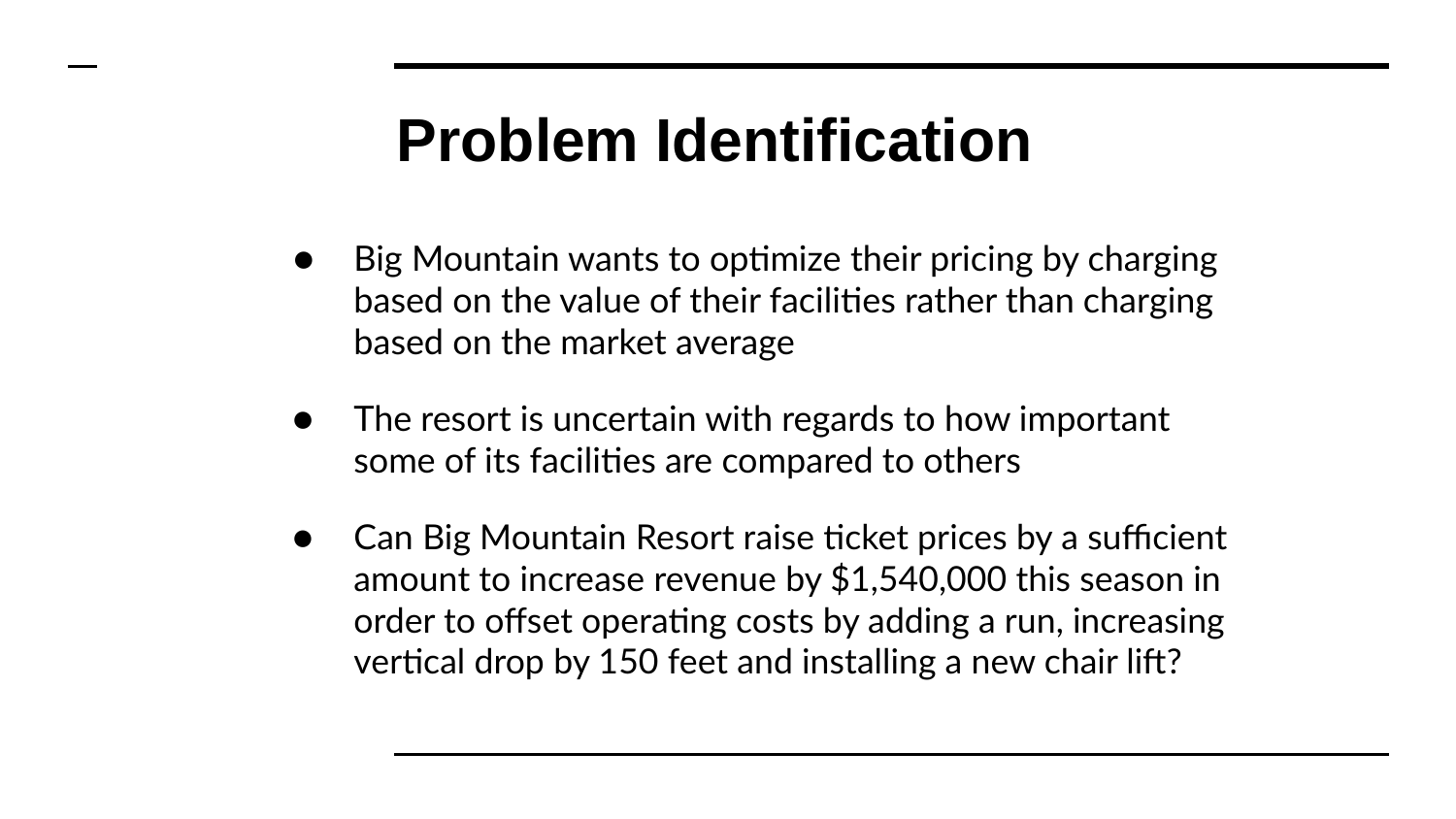

# Problem Identification
Big Mountain wants to optimize their pricing by charging based on the value of their facilities rather than charging based on the market average

The resort is uncertain with regards to how important some of its facilities are compared to others

Can Big Mountain Resort raise ticket prices by a sufficient amount to increase revenue by $1,540,000 this season in order to offset operating costs by adding a run, increasing vertical drop by 150 feet and installing a new chair lift?